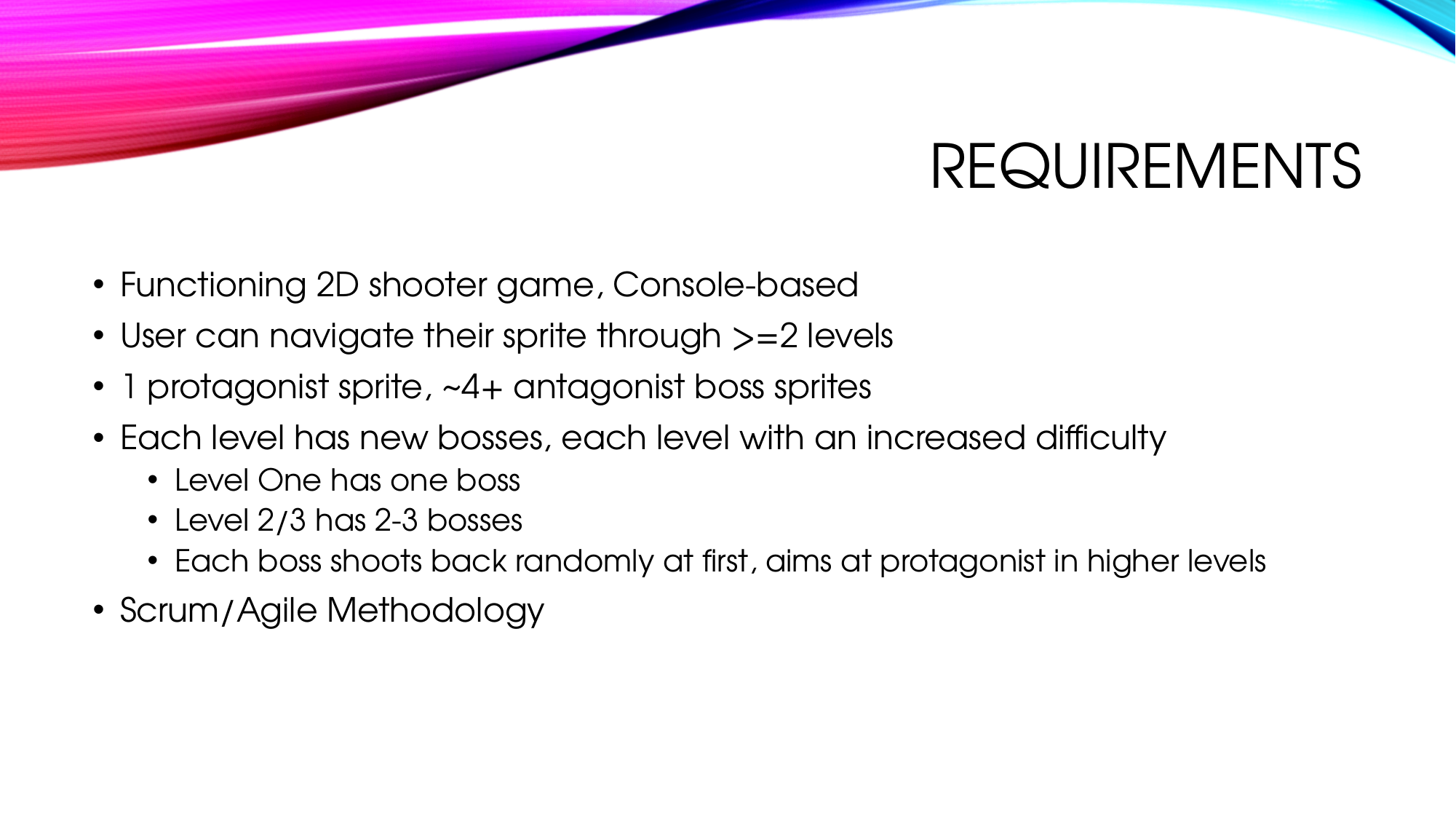

# Requirements
Functioning 2D shooter game, Console-based
User can navigate their sprite through >=2 levels
1 protagonist sprite, ~4+ antagonist boss sprites
Each level has new bosses, each level with an increased difficulty
Level One has one boss
Level 2/3 has 2-3 bosses
Each boss shoots back randomly at first, aims at protagonist in higher levels
Scrum/Agile Methodology